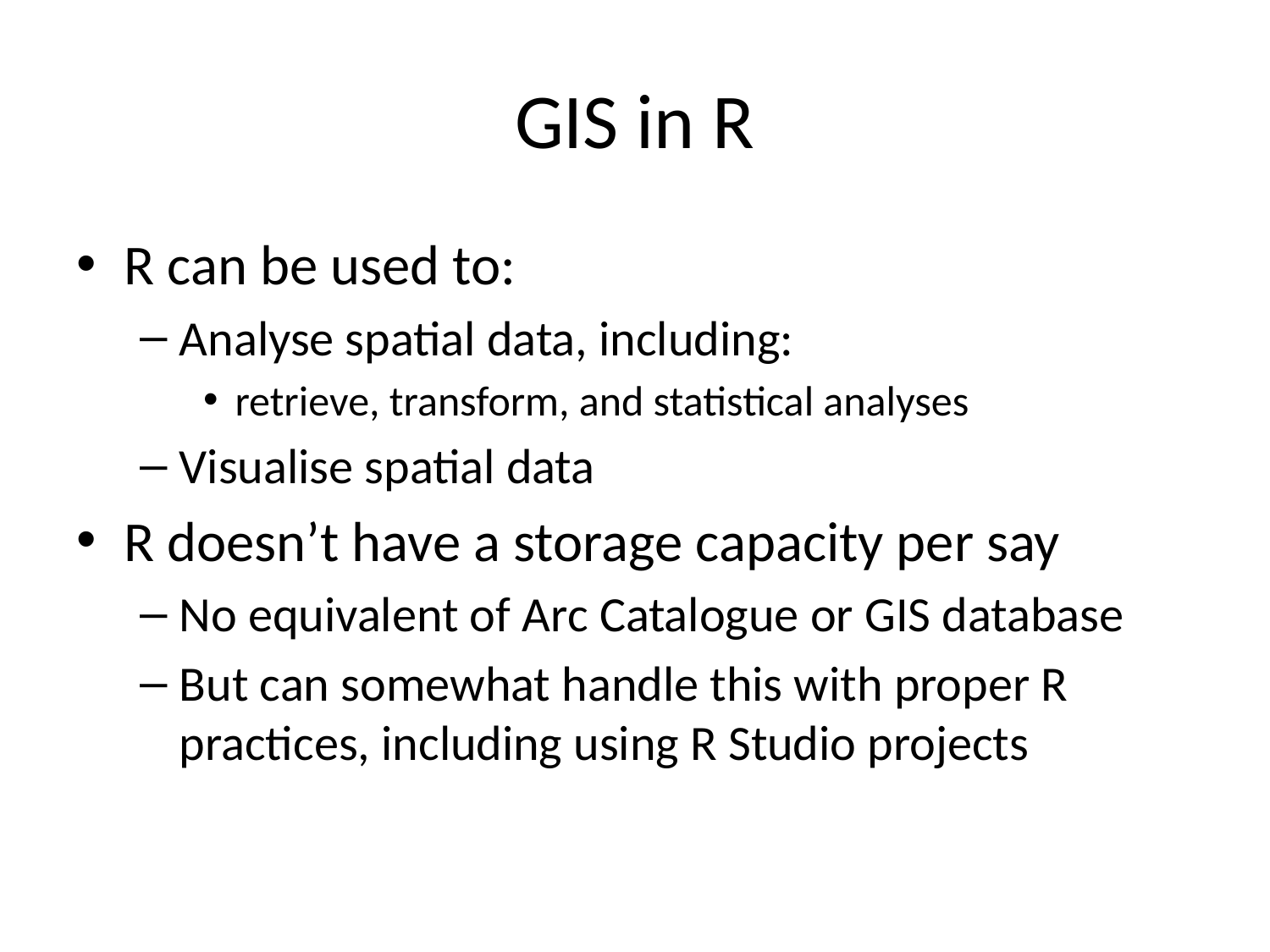

# GIS in R
R can be used to:
Analyse spatial data, including:
retrieve, transform, and statistical analyses
Visualise spatial data
R doesn’t have a storage capacity per say
No equivalent of Arc Catalogue or GIS database
But can somewhat handle this with proper R practices, including using R Studio projects